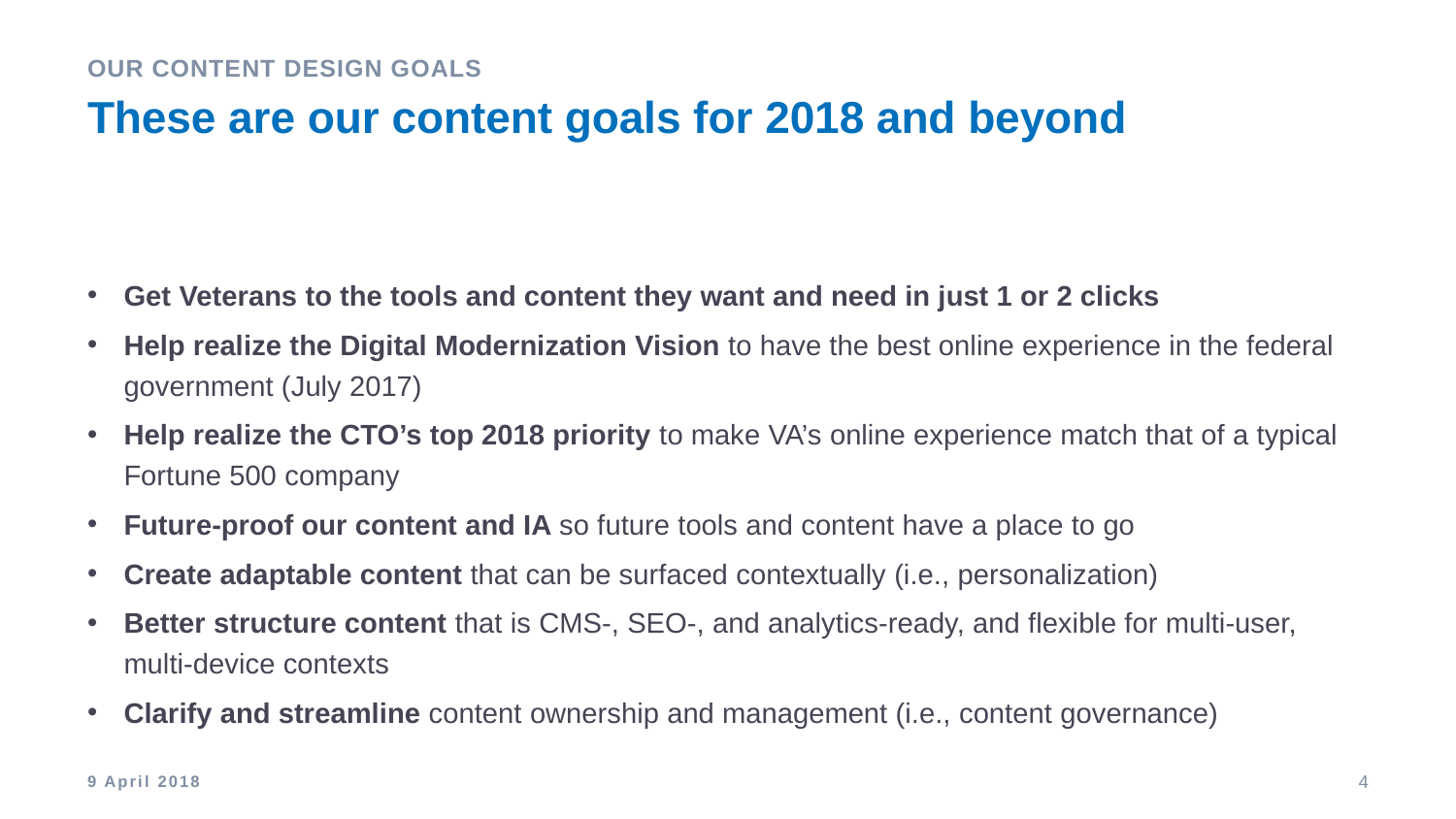

OUR CONTENT DESIGN GOALS
# These are our content goals for 2018 and beyond
Get Veterans to the tools and content they want and need in just 1 or 2 clicks
Help realize the Digital Modernization Vision to have the best online experience in the federal government (July 2017)
Help realize the CTO’s top 2018 priority to make VA’s online experience match that of a typical Fortune 500 company
Future-proof our content and IA so future tools and content have a place to go
Create adaptable content that can be surfaced contextually (i.e., personalization)
Better structure content that is CMS-, SEO-, and analytics-ready, and flexible for multi-user, multi-device contexts
Clarify and streamline content ownership and management (i.e., content governance)
9 April 2018

4